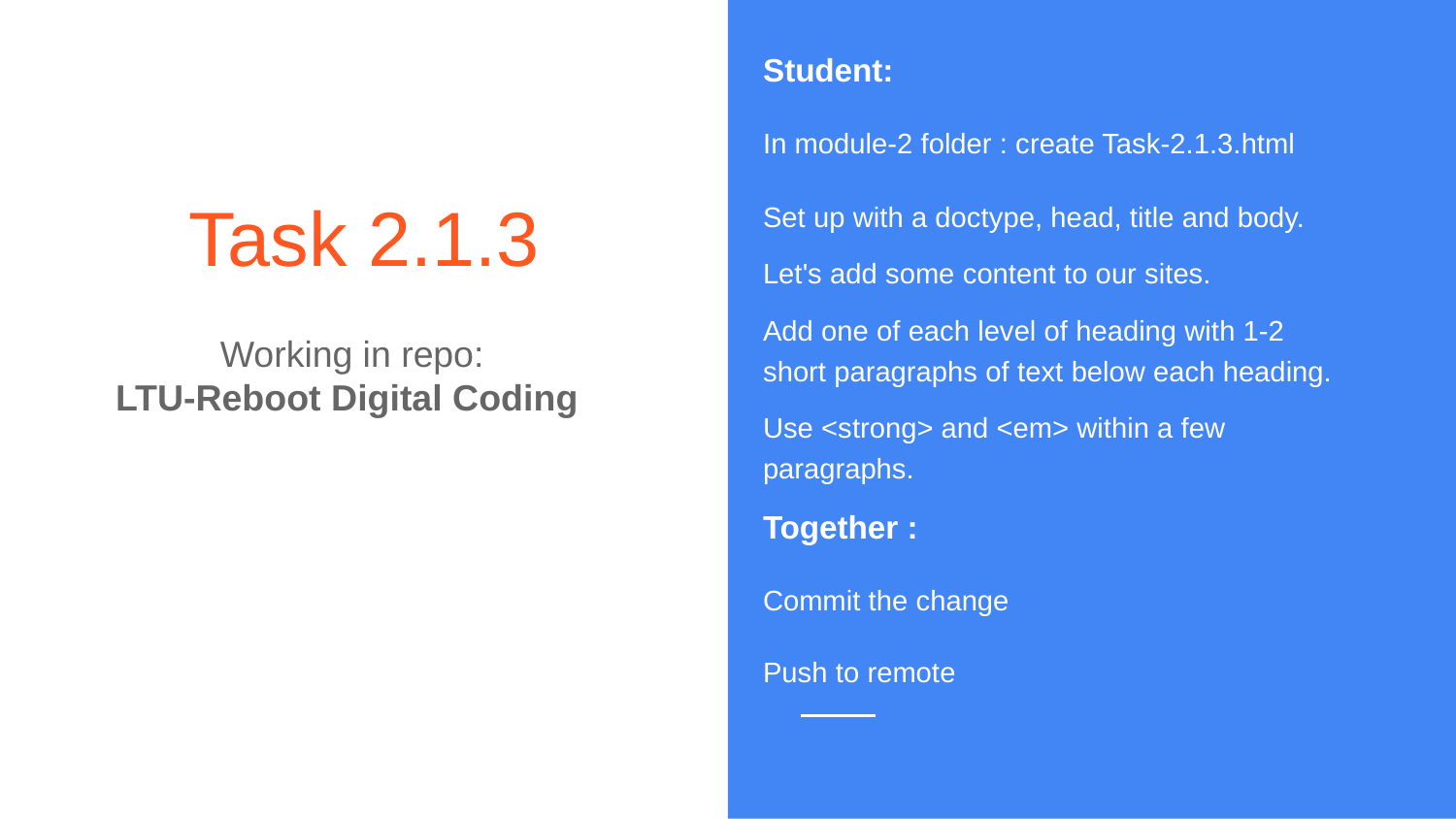

Student:
In module-2 folder : create Task-2.1.3.html
Set up with a doctype, head, title and body.
Let's add some content to our sites.
Add one of each level of heading with 1-2 short paragraphs of text below each heading.
Use <strong> and <em> within a few paragraphs.
Together :
Commit the change
Push to remote
# Task 2.1.3
Working in repo:
LTU-Reboot Digital Coding